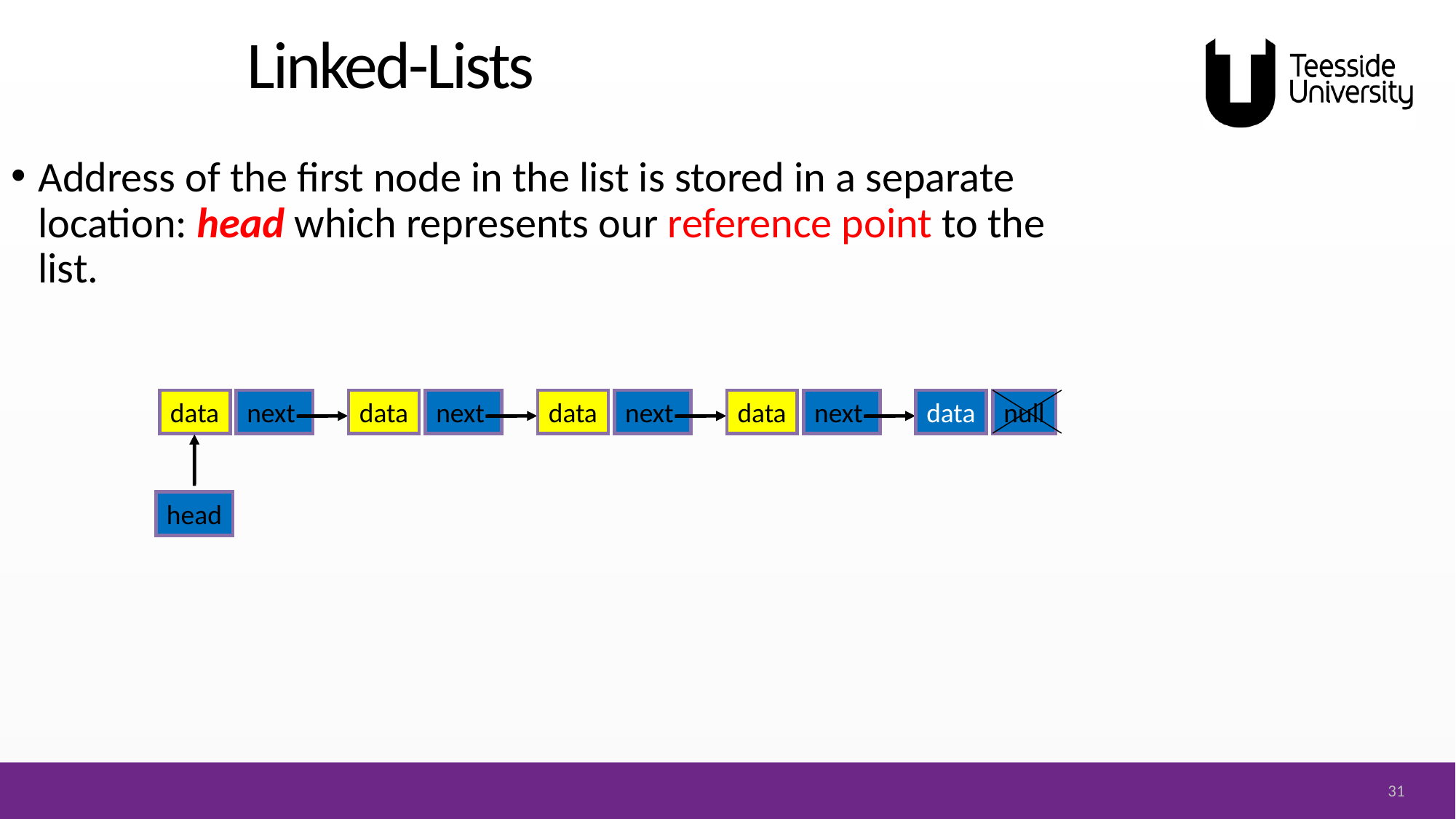

# Linked-Lists
Address of the first node in the list is stored in a separate location: head which represents our reference point to the list.
data
next

data
next

data
next

data
null

data
next

head
31